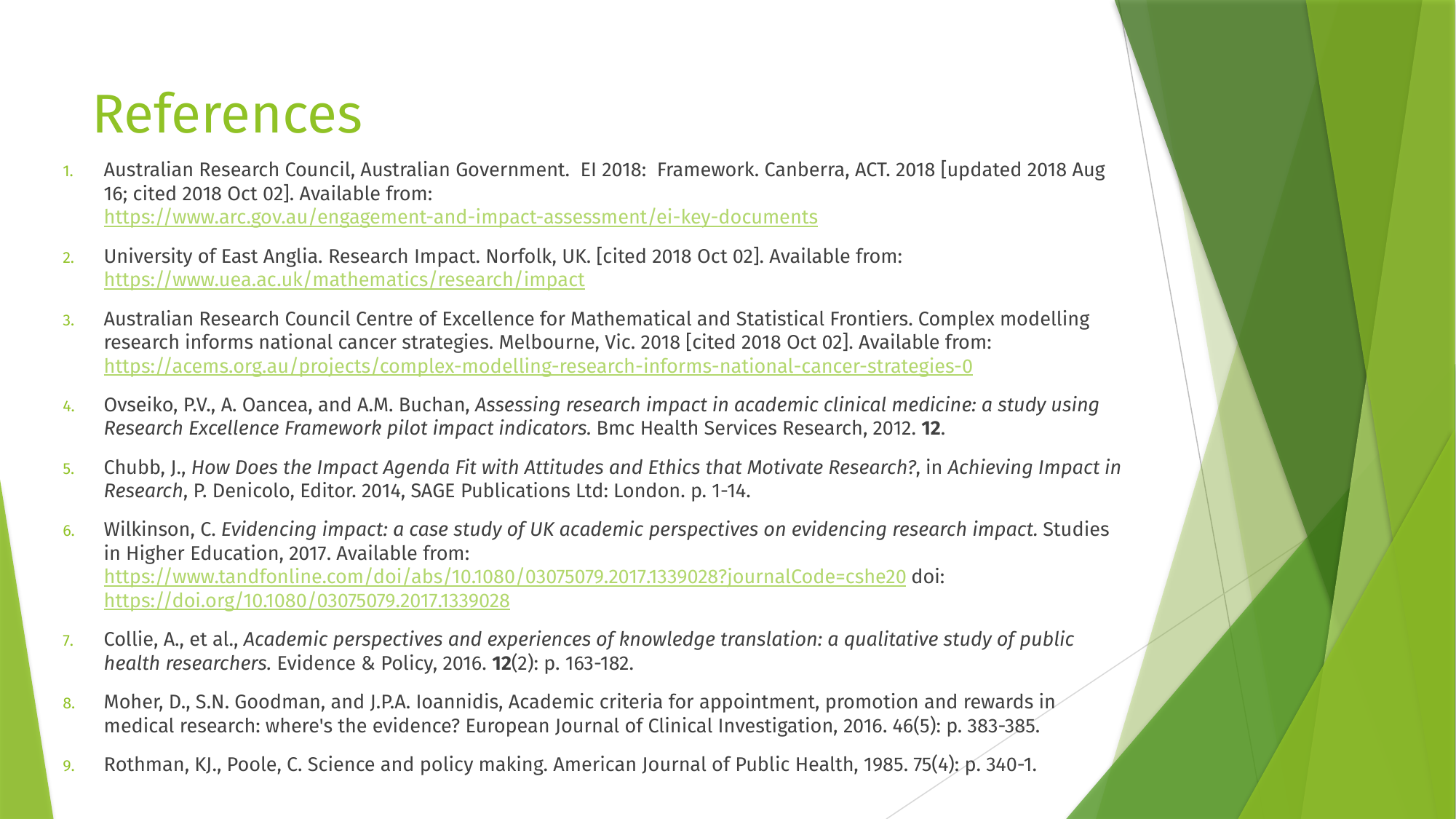

# References
Australian Research Council, Australian Government.  EI 2018:  Framework. Canberra, ACT. 2018 [updated 2018 Aug 16; cited 2018 Oct 02]. Available from: https://www.arc.gov.au/engagement-and-impact-assessment/ei-key-documents
University of East Anglia. Research Impact. Norfolk, UK. [cited 2018 Oct 02]. Available from: https://www.uea.ac.uk/mathematics/research/impact
Australian Research Council Centre of Excellence for Mathematical and Statistical Frontiers. Complex modelling research informs national cancer strategies. Melbourne, Vic. 2018 [cited 2018 Oct 02]. Available from: https://acems.org.au/projects/complex-modelling-research-informs-national-cancer-strategies-0
Ovseiko, P.V., A. Oancea, and A.M. Buchan, Assessing research impact in academic clinical medicine: a study using Research Excellence Framework pilot impact indicators. Bmc Health Services Research, 2012. 12.
Chubb, J., How Does the Impact Agenda Fit with Attitudes and Ethics that Motivate Research?, in Achieving Impact in Research, P. Denicolo, Editor. 2014, SAGE Publications Ltd: London. p. 1-14.
Wilkinson, C. Evidencing impact: a case study of UK academic perspectives on evidencing research impact. Studies in Higher Education, 2017. Available from: https://www.tandfonline.com/doi/abs/10.1080/03075079.2017.1339028?journalCode=cshe20 doi: https://doi.org/10.1080/03075079.2017.1339028
Collie, A., et al., Academic perspectives and experiences of knowledge translation: a qualitative study of public health researchers. Evidence & Policy, 2016. 12(2): p. 163-182.
Moher, D., S.N. Goodman, and J.P.A. Ioannidis, Academic criteria for appointment, promotion and rewards in medical research: where's the evidence? European Journal of Clinical Investigation, 2016. 46(5): p. 383-385.
Rothman, KJ., Poole, C. Science and policy making. American Journal of Public Health, 1985. 75(4): p. 340-1.